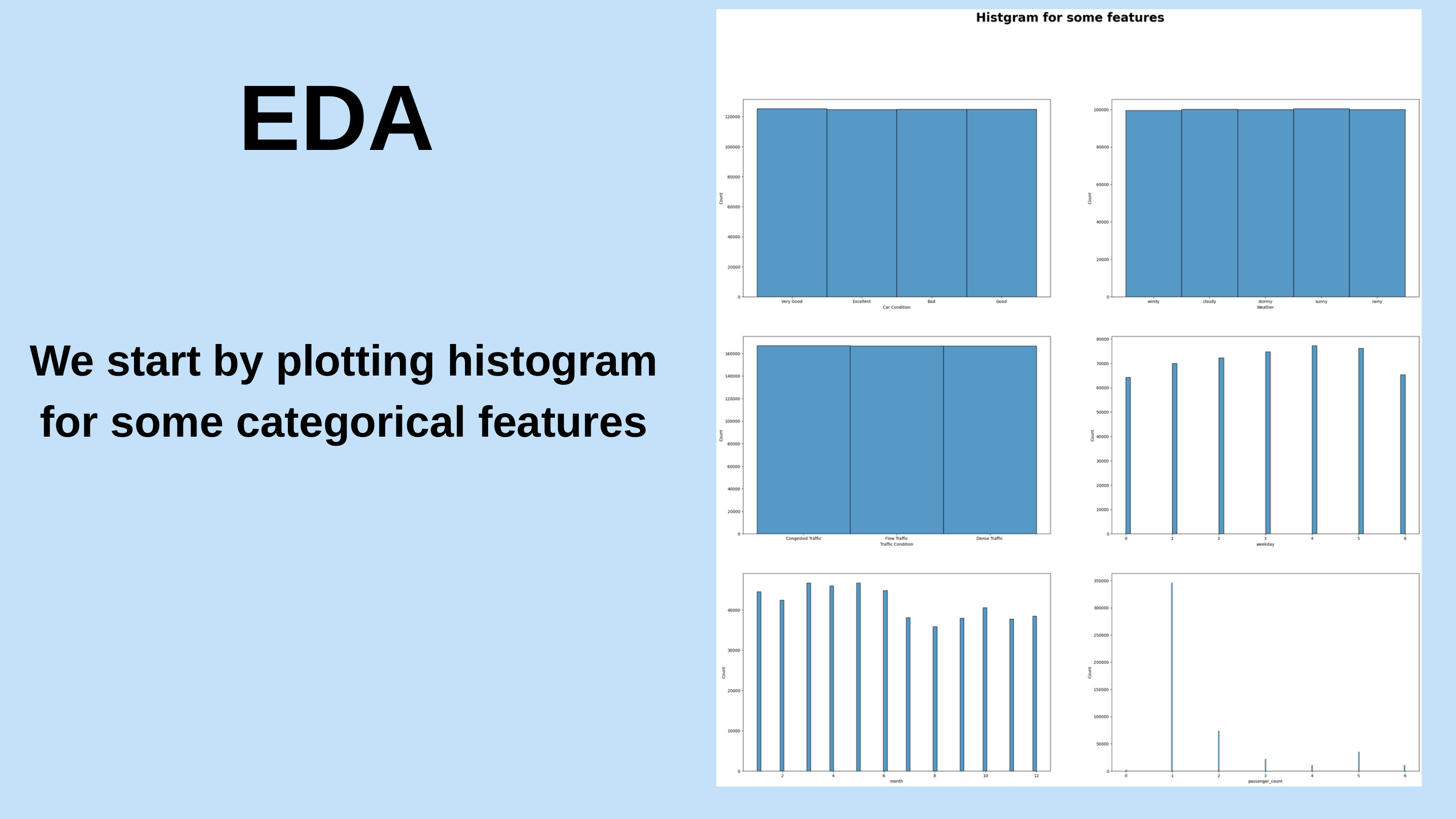

EDA
We start by plotting histogram
for some categorical features